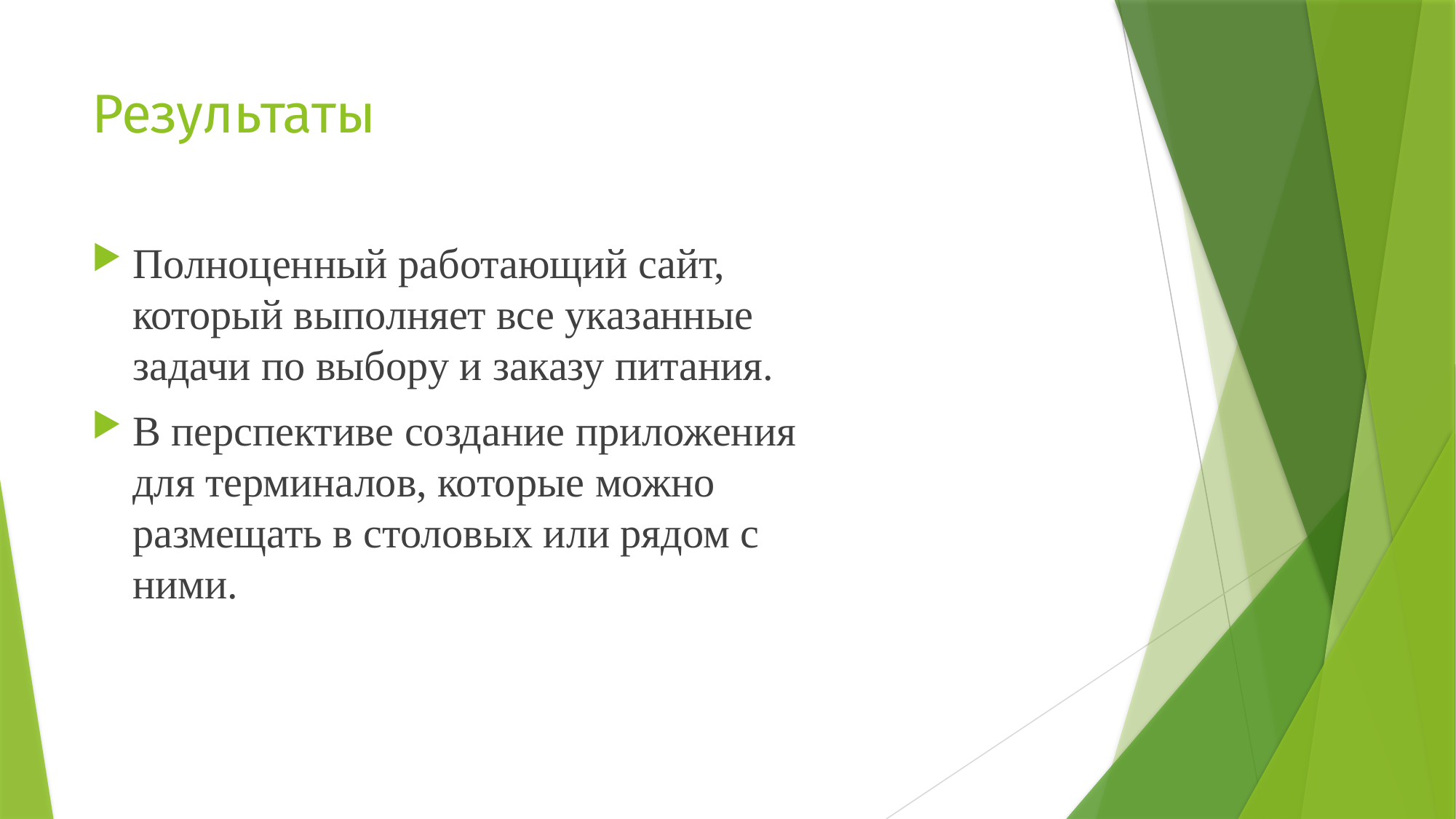

# Результаты
Полноценный работающий сайт, который выполняет все указанные задачи по выбору и заказу питания.
В перспективе создание приложения для терминалов, которые можно размещать в столовых или рядом с ними.